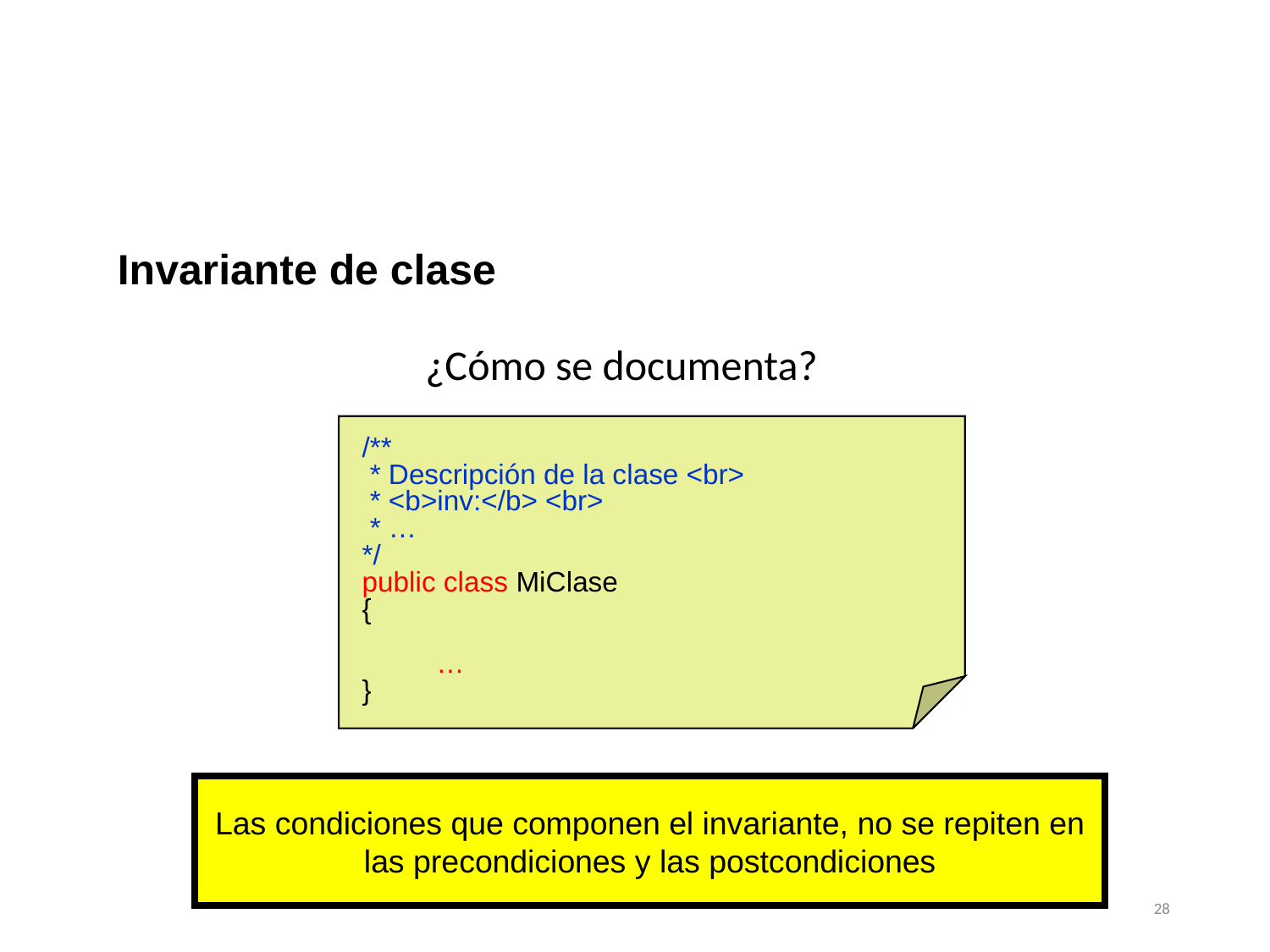

Invariante de clase
¿Cómo se documenta?

/**
 * Descripción de la clase <br>
 * <b>inv:</b> <br>
 * …
*/
public class MiClase
{

	…
}
Las condiciones que componen el invariante, no se repiten en las precondiciones y las postcondiciones
28